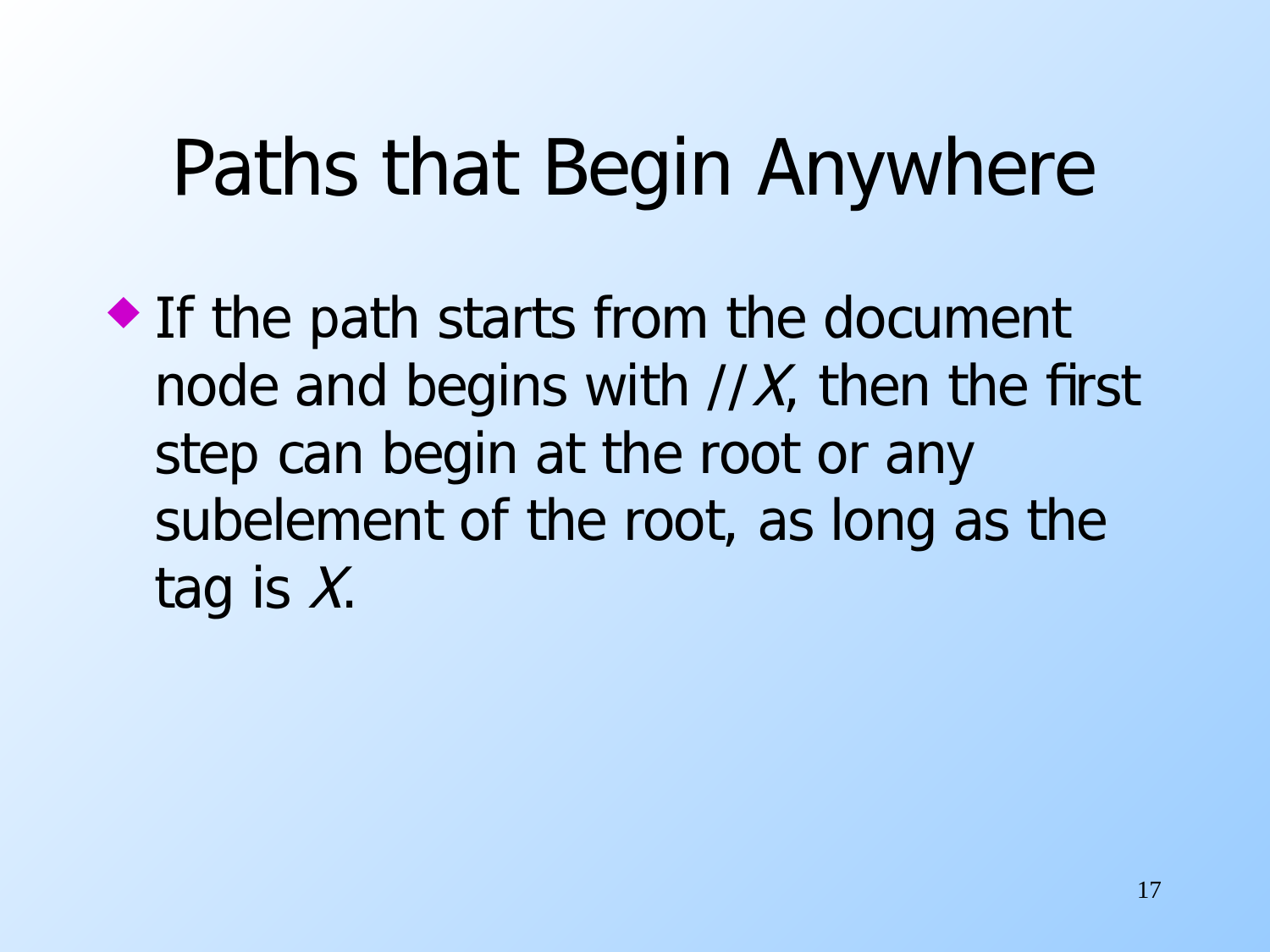

# Paths that Begin Anywhere
If the path starts from the document node and begins with //X, then the first step can begin at the root or any subelement of the root, as long as the tag is X.
17